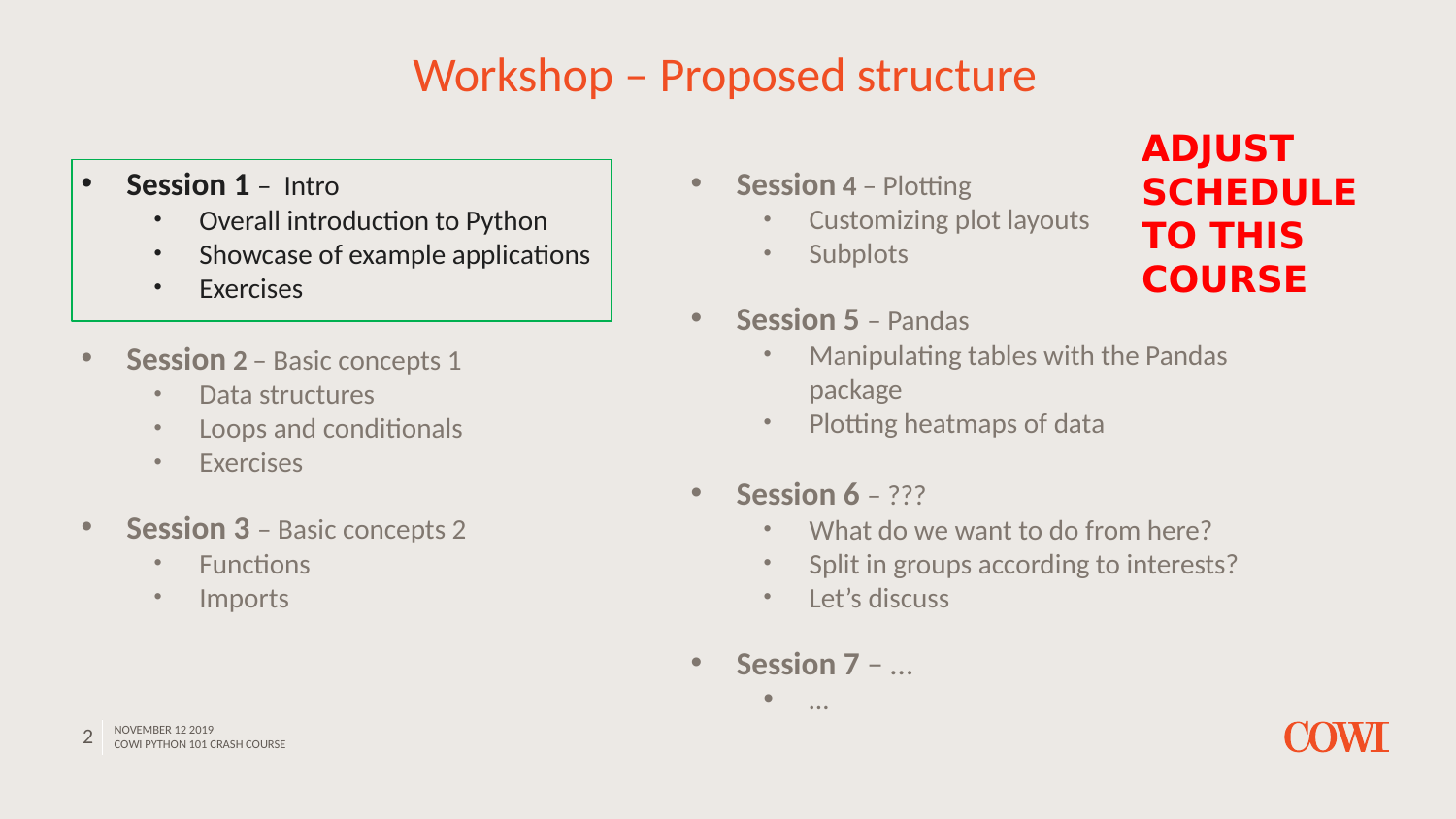

# Workshop – Proposed structure
ADJUST SCHEDULE TO THIS COURSE
Session 4 – Plotting
Customizing plot layouts
Subplots

Session 5 – Pandas
Manipulating tables with the Pandas package
Plotting heatmaps of data

Session 6 – ???
What do we want to do from here?
Split in groups according to interests?
Let’s discuss

Session 7 – …
…
Session 1 –  Intro
Overall introduction to Python
Showcase of example applications
Exercises

Session 2 – Basic concepts 1
Data structures
Loops and conditionals
Exercises

Session 3 – Basic concepts 2
Functions
Imports

2
November 12 2019
COWI Python 101 Crash course